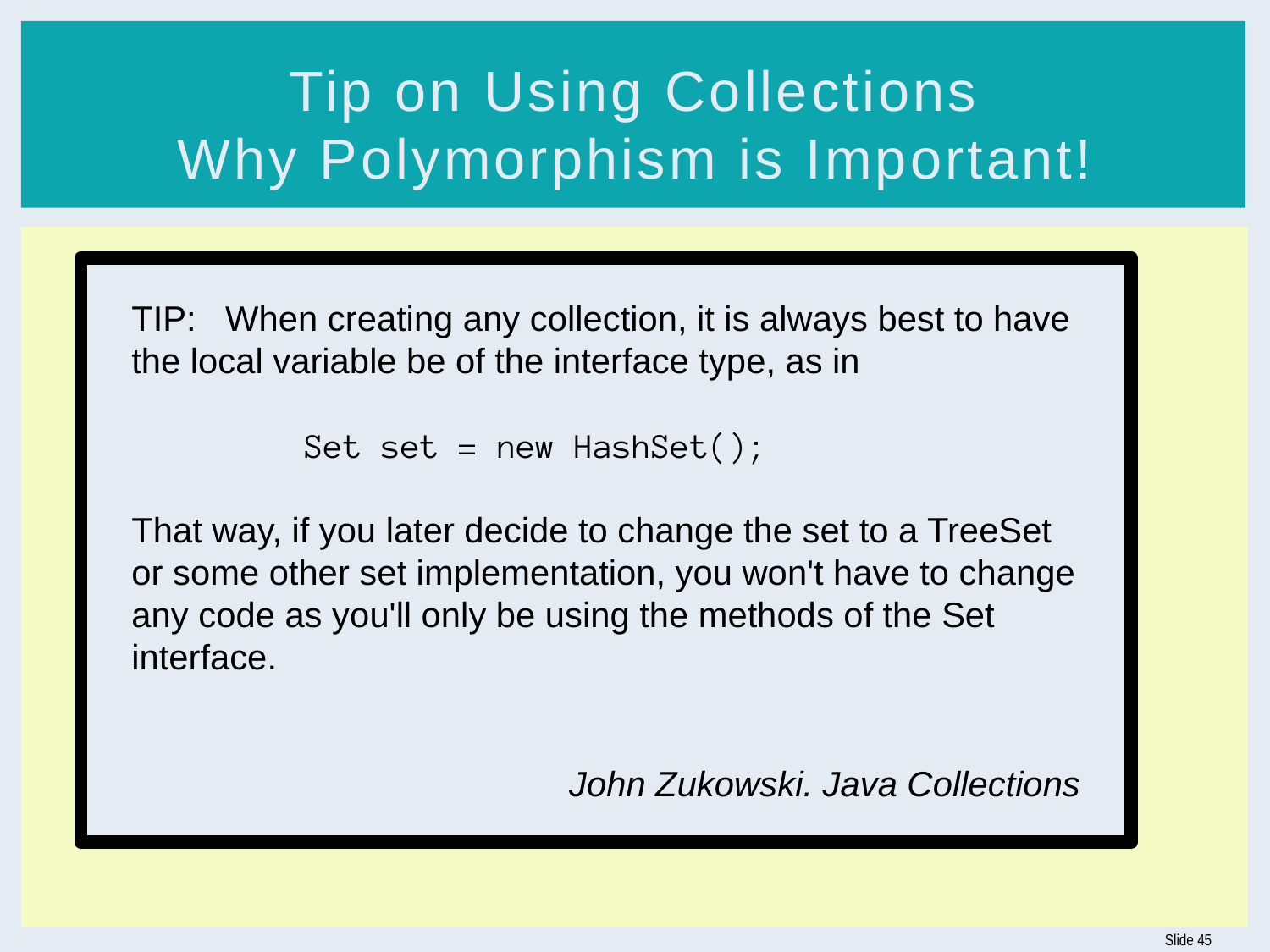

# Tip on Using Collections Why Polymorphism is Important!
TIP:   When creating any collection, it is always best to have the local variable be of the interface type, as in
         Set set = new HashSet();

That way, if you later decide to change the set to a TreeSet or some other set implementation, you won't have to change any code as you'll only be using the methods of the Set interface.

John Zukowski. Java Collections